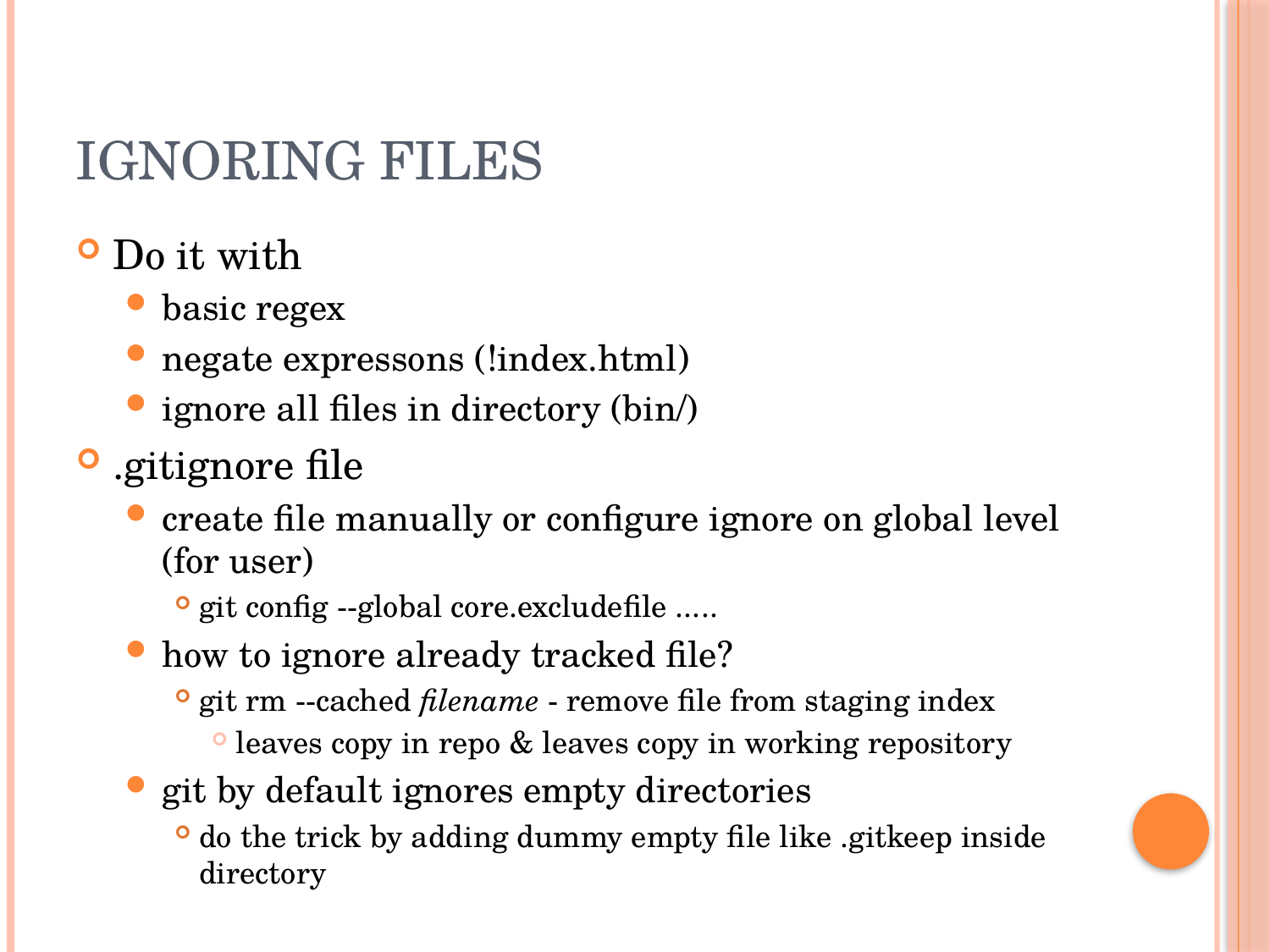

# Ignoring files
Do it with
basic regex
negate expressons (!index.html)
ignore all files in directory (bin/)
.gitignore file
create file manually or configure ignore on global level (for user)
git config --global core.excludefile .....
how to ignore already tracked file?
git rm --cached filename - remove file from staging index
leaves copy in repo & leaves copy in working repository
git by default ignores empty directories
do the trick by adding dummy empty file like .gitkeep inside directory